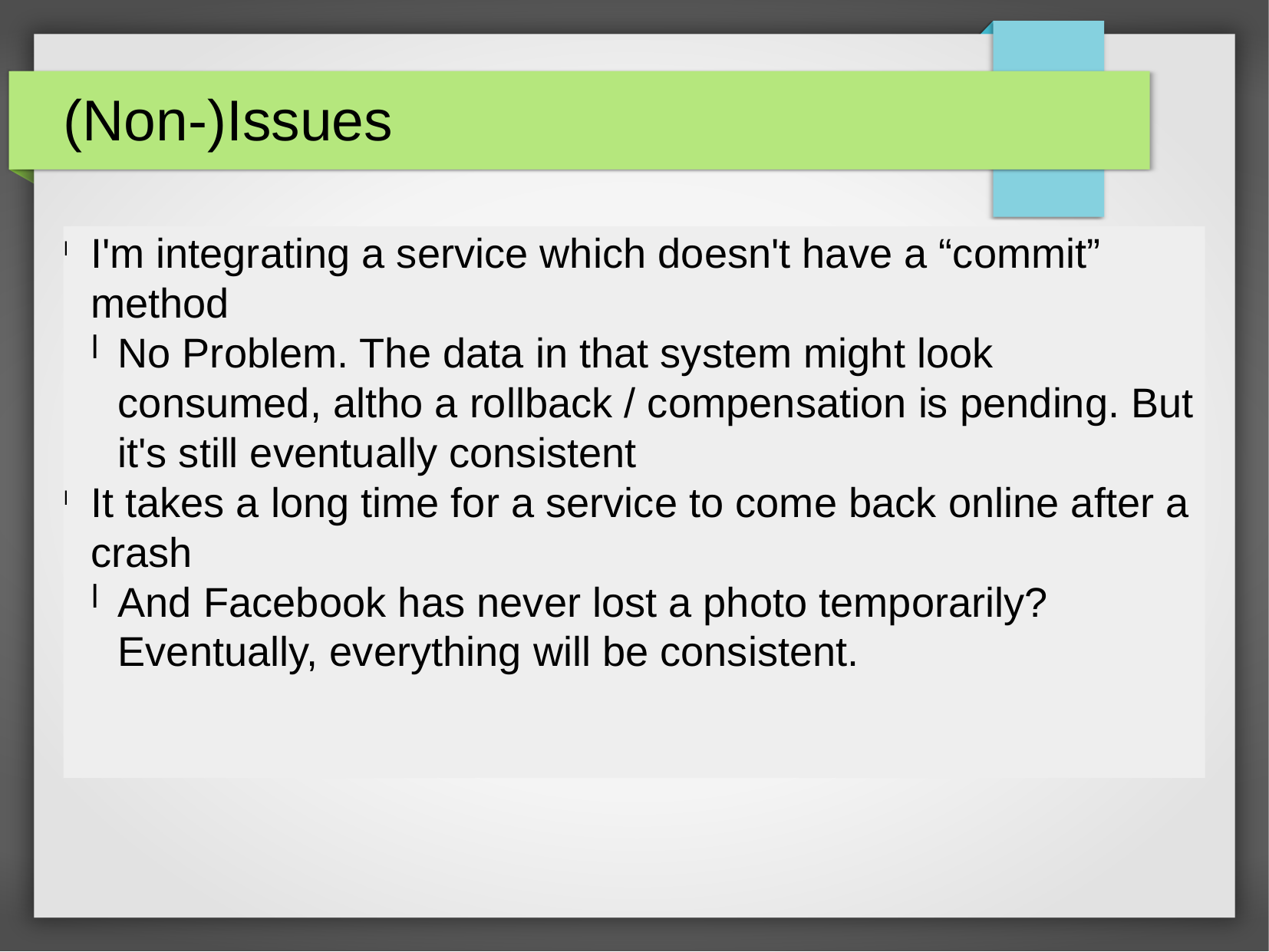

(Non-)Issues
I'm integrating a service which doesn't have a “commit” method
No Problem. The data in that system might look consumed, altho a rollback / compensation is pending. But it's still eventually consistent
It takes a long time for a service to come back online after a crash
And Facebook has never lost a photo temporarily? Eventually, everything will be consistent.